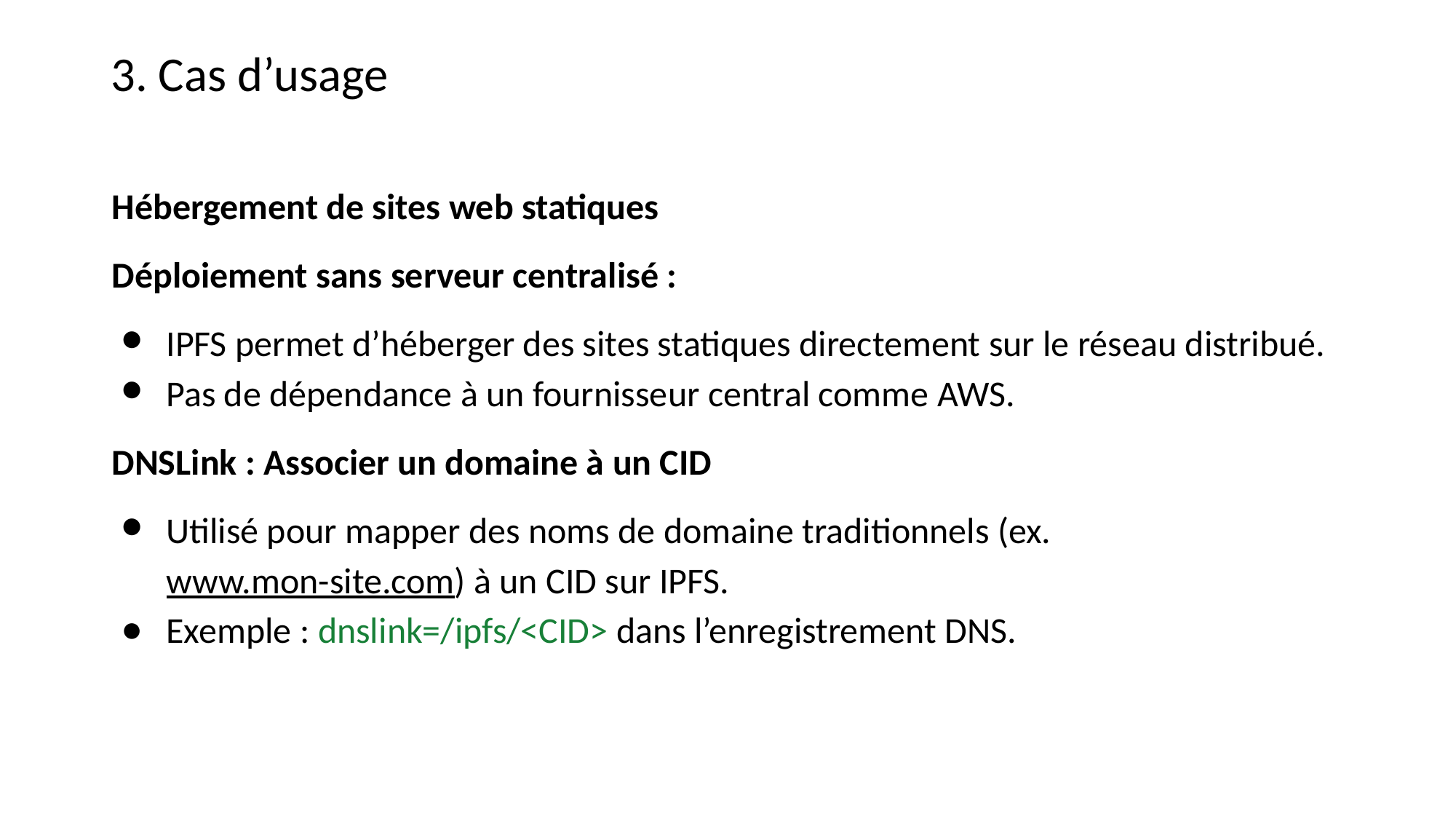

3. Cas d’usage
Hébergement de sites web statiques
Déploiement sans serveur centralisé :
IPFS permet d’héberger des sites statiques directement sur le réseau distribué.
Pas de dépendance à un fournisseur central comme AWS.
DNSLink : Associer un domaine à un CID
Utilisé pour mapper des noms de domaine traditionnels (ex. www.mon-site.com) à un CID sur IPFS.
Exemple : dnslink=/ipfs/<CID> dans l’enregistrement DNS.